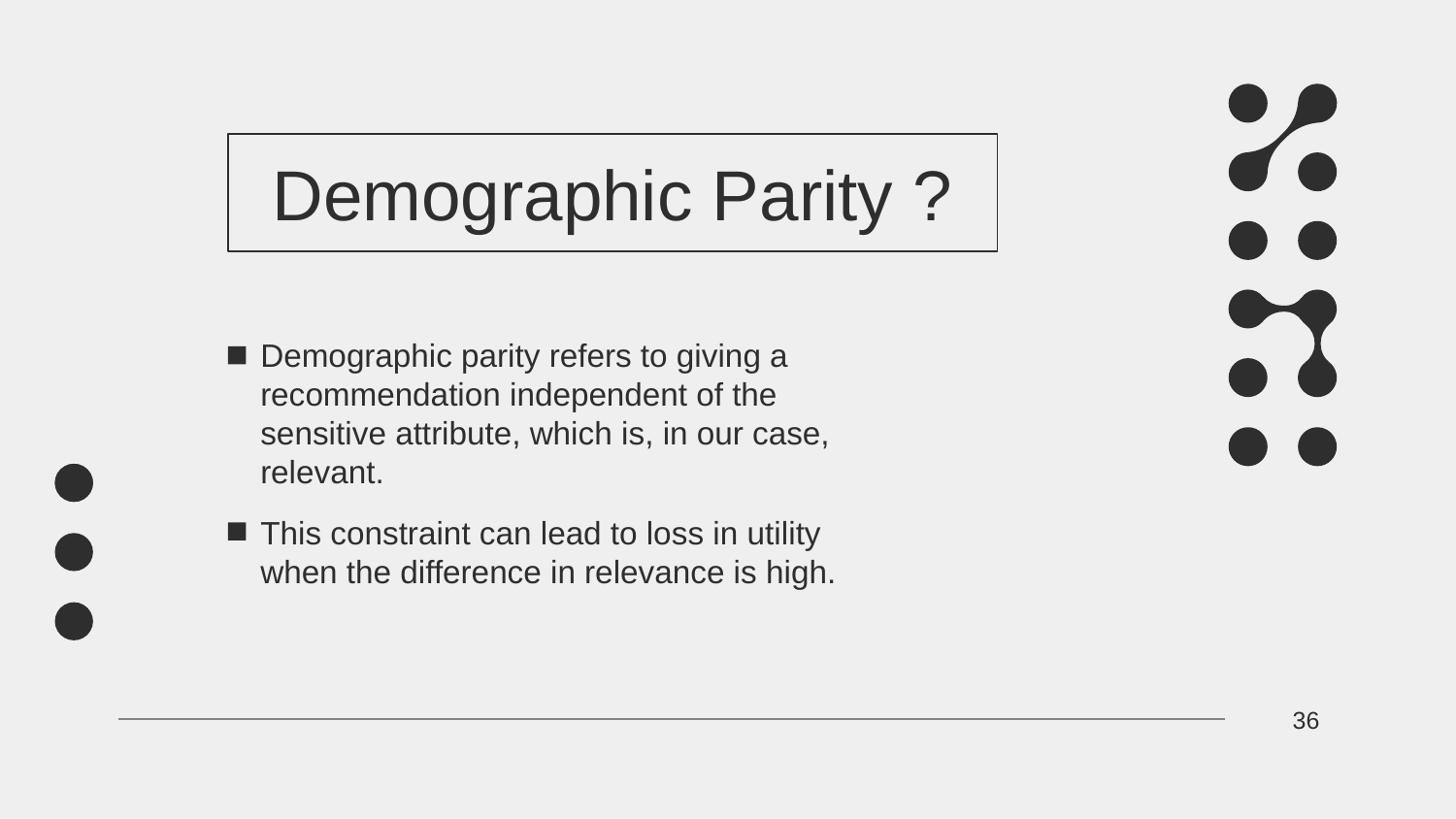

# Demographic Parity ?
Demographic parity refers to giving a recommendation independent of the sensitive attribute, which is, in our case, relevant.

This constraint can lead to loss in utility when the difference in relevance is high.

36